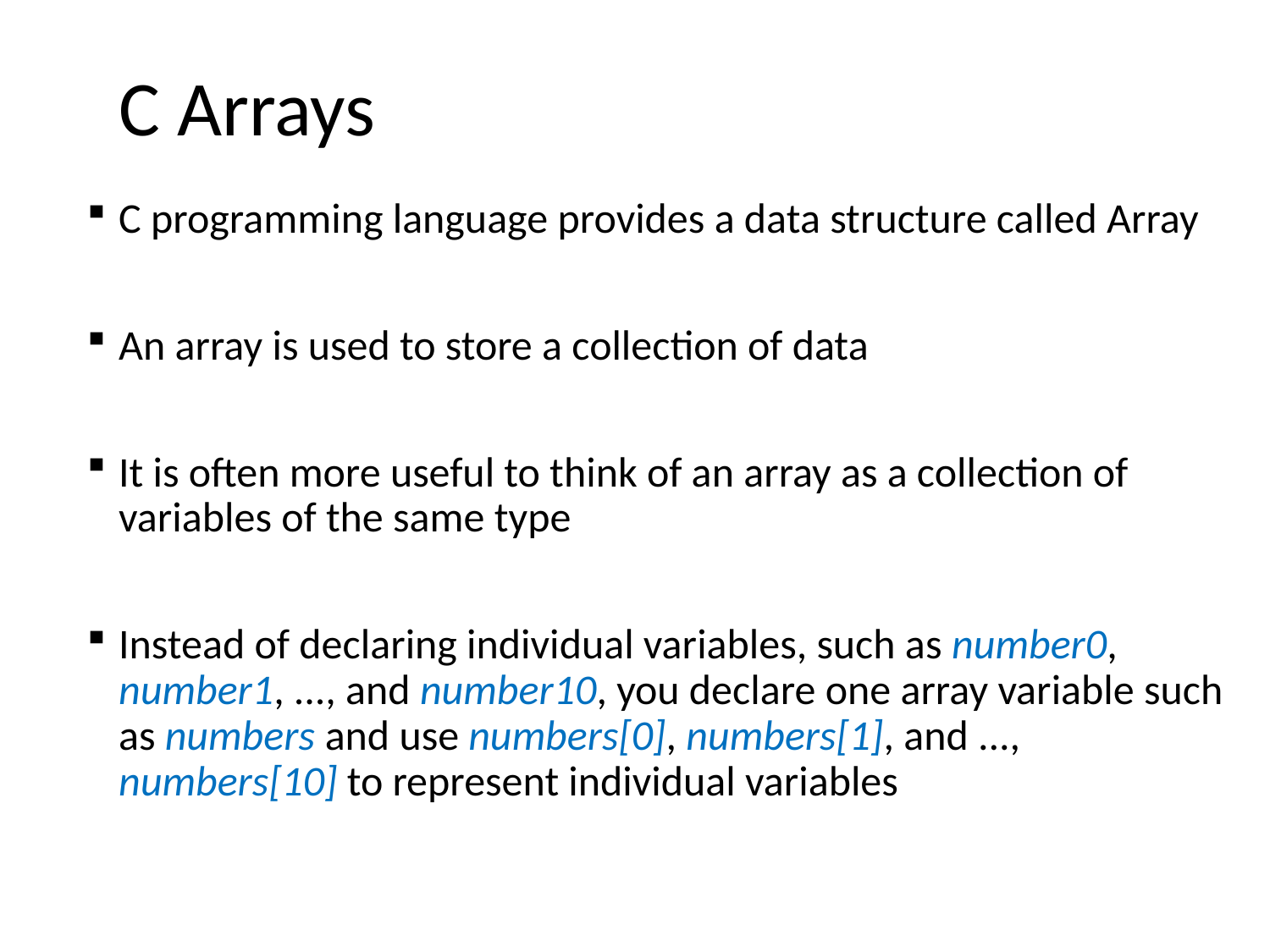

# C Arrays
C programming language provides a data structure called Array

An array is used to store a collection of data

It is often more useful to think of an array as a collection of variables of the same type

Instead of declaring individual variables, such as number0, number1, ..., and number10, you declare one array variable such as numbers and use numbers[0], numbers[1], and ..., numbers[10] to represent individual variables